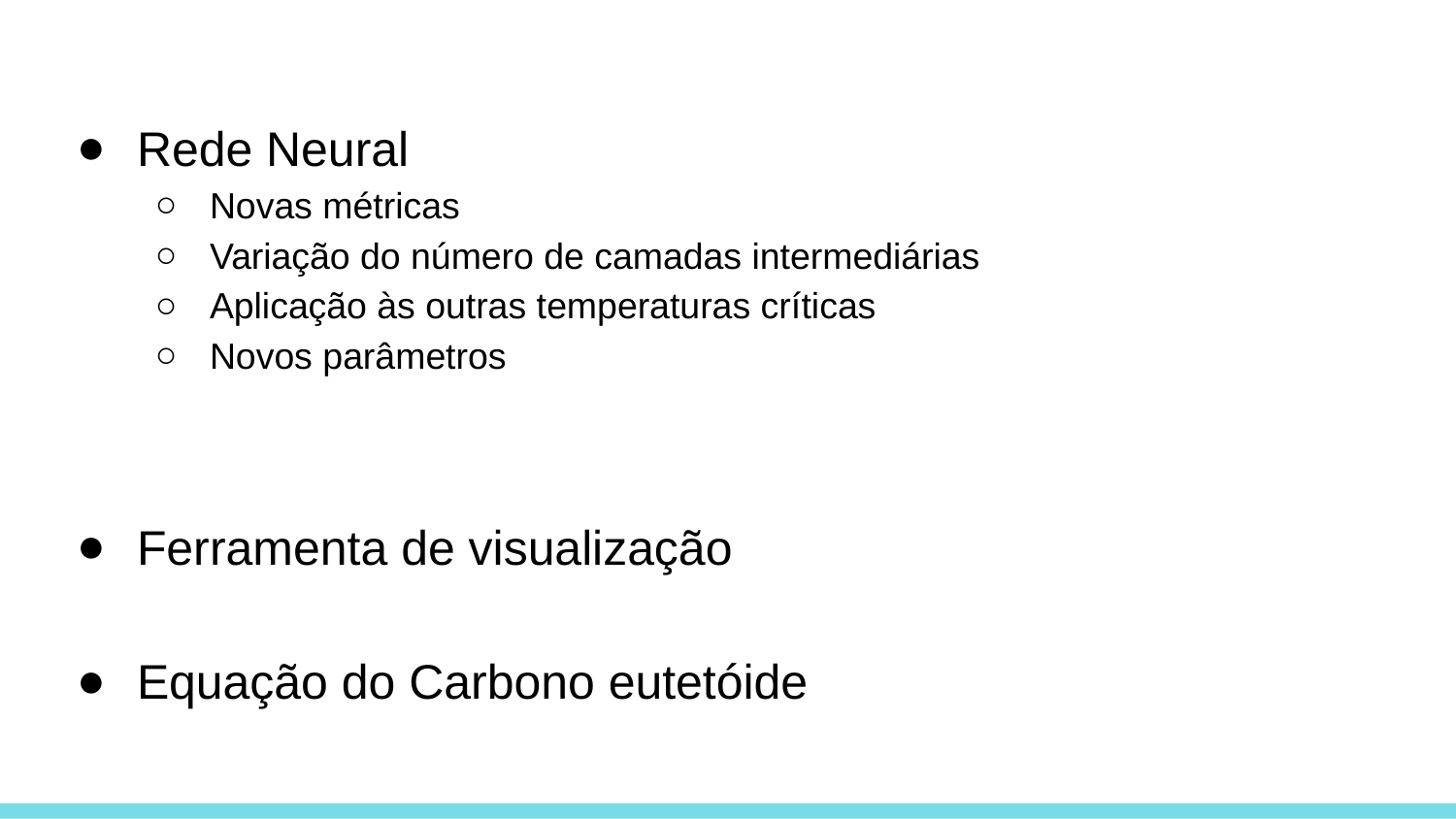

Rede Neural
Novas métricas
Variação do número de camadas intermediárias
Aplicação às outras temperaturas críticas
Novos parâmetros

Ferramenta de visualização
Equação do Carbono eutetóide